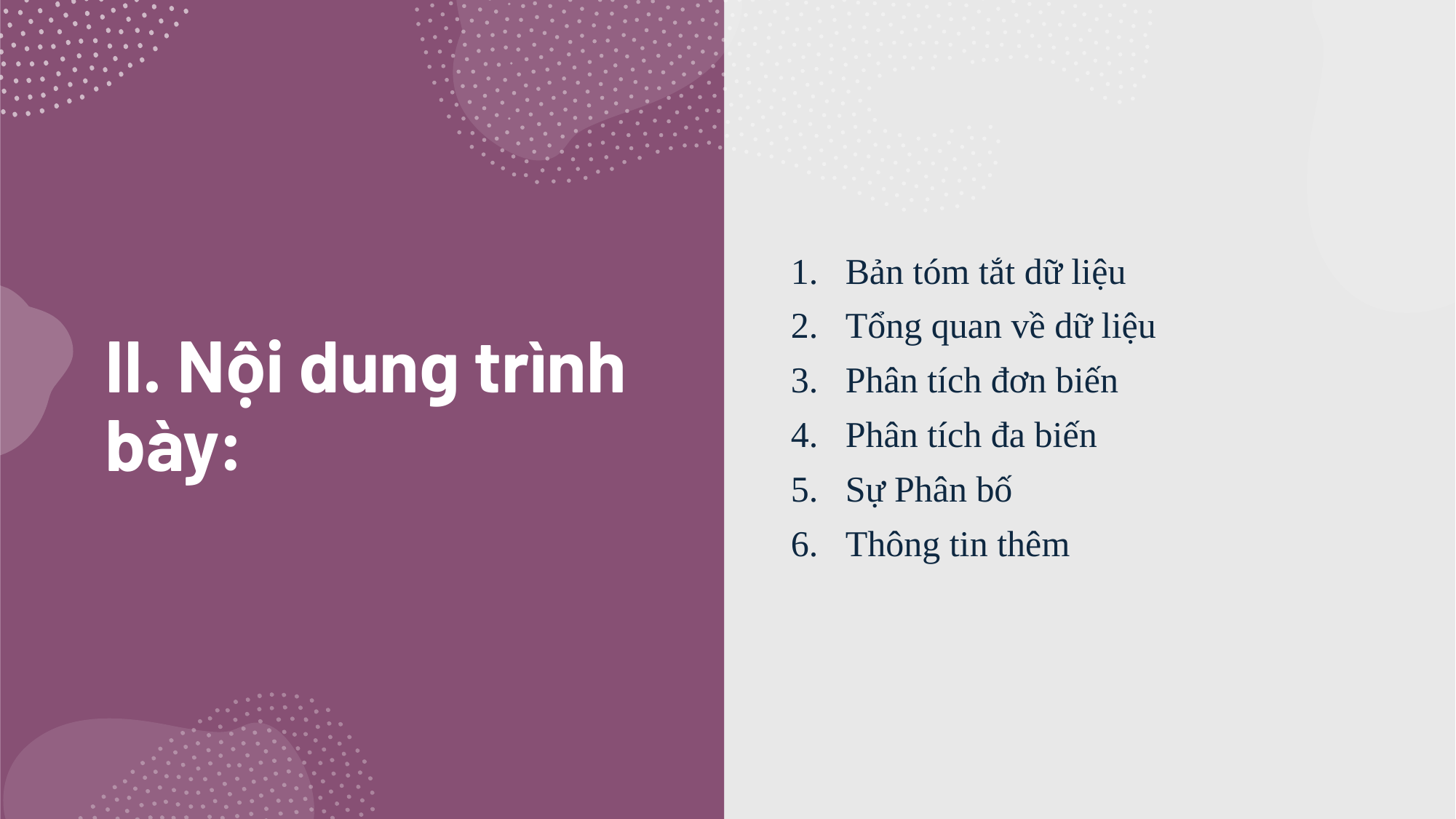

II. Nội dung trình bày:
Bản tóm tắt dữ liệu
Tổng quan về dữ liệu
Phân tích đơn biến
Phân tích đa biến
Sự Phân bố
Thông tin thêm